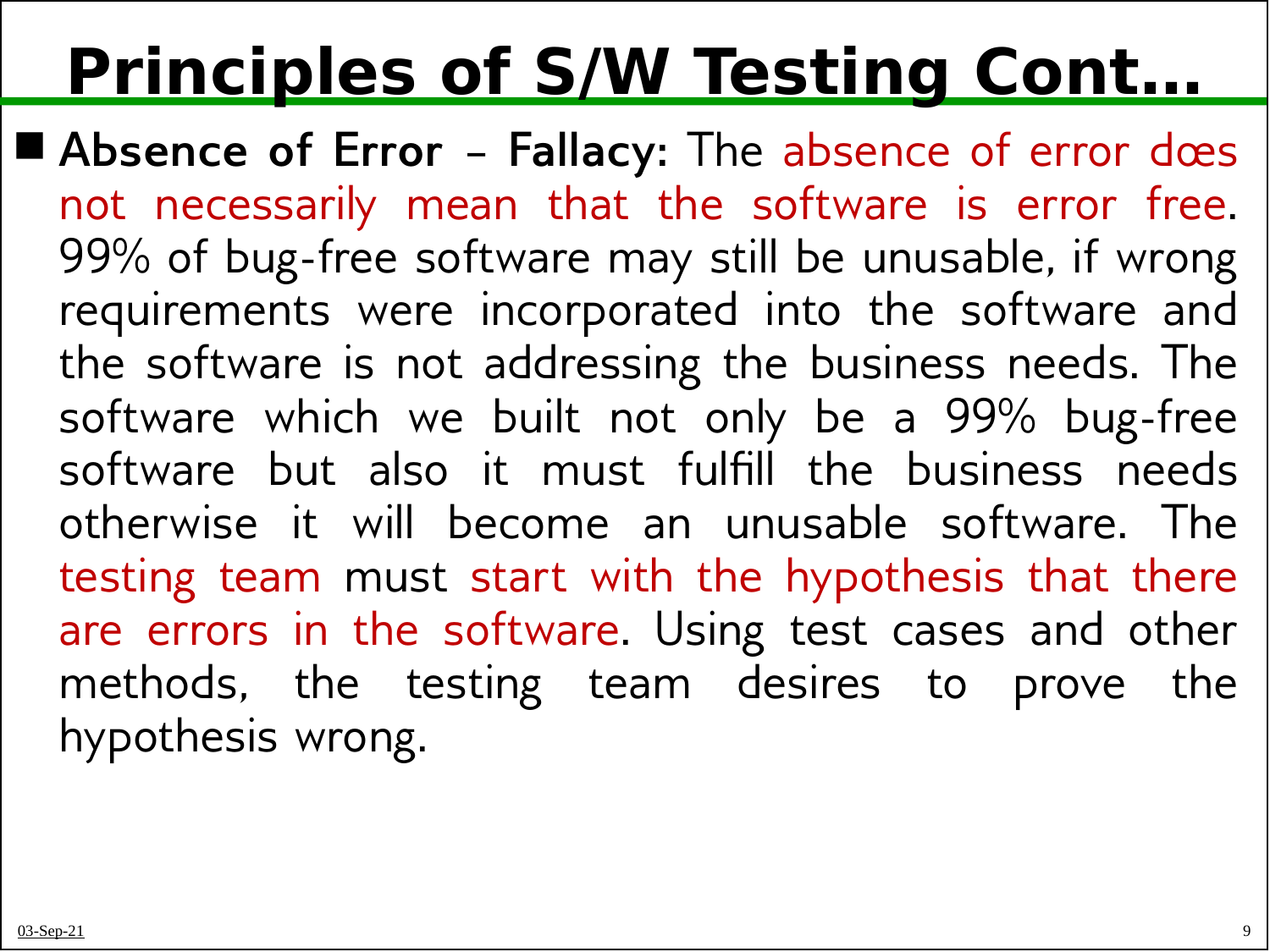

# Principles of S/W Testing Cont…
Absence of Error – Fallacy: The absence of error does not necessarily mean that the software is error free. 99% of bug-free software may still be unusable, if wrong requirements were incorporated into the software and the software is not addressing the business needs. The software which we built not only be a 99% bug-free software but also it must fulfill the business needs otherwise it will become an unusable software. The testing team must start with the hypothesis that there are errors in the software. Using test cases and other methods, the testing team desires to prove the hypothesis wrong.

9
03-Sep-21